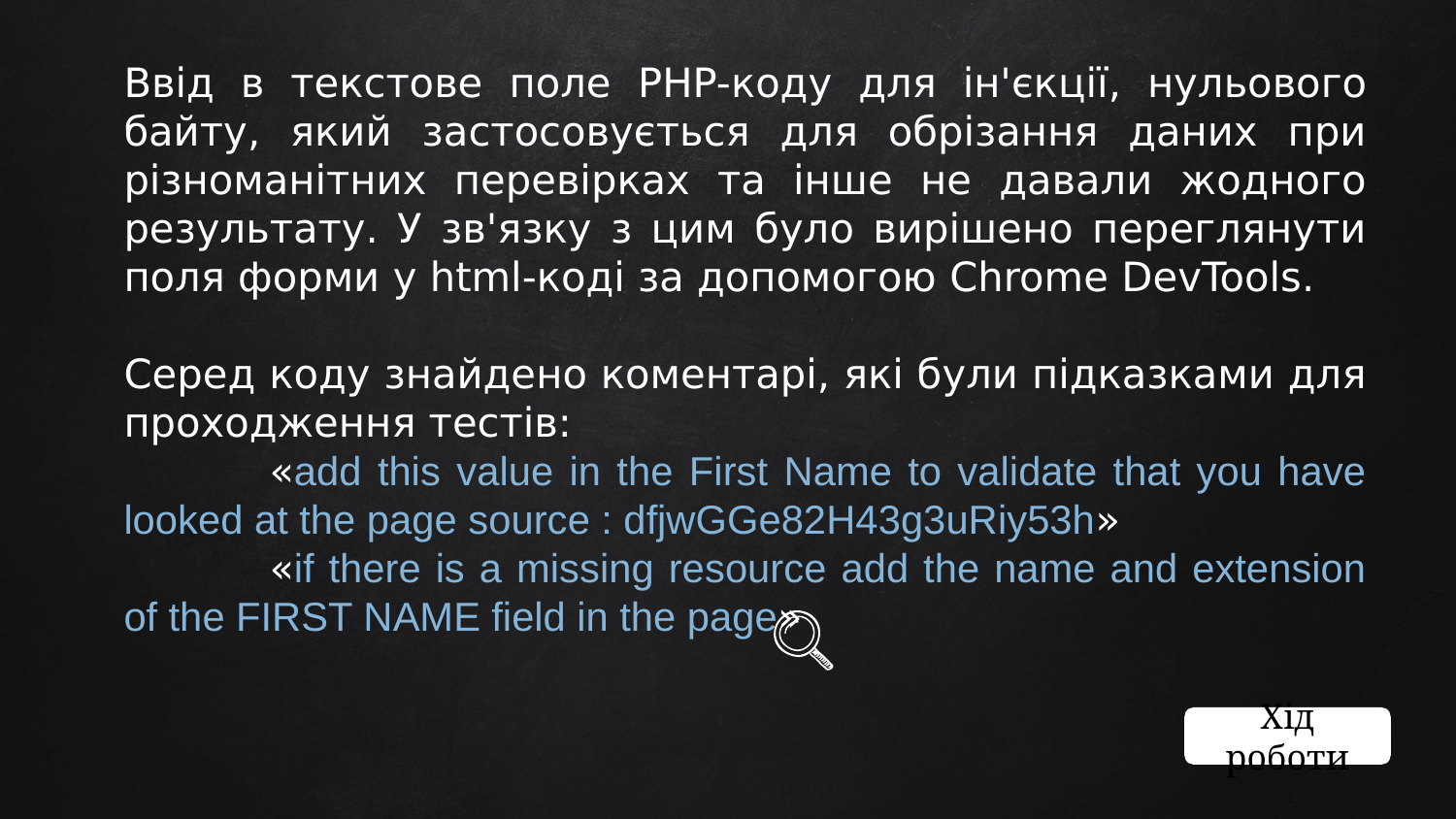

Ввід в текстове поле PHP-коду для ін'єкції, нульового байту, який застосовується для обрізання даних при різноманітних перевірках та інше не давали жодного результату. У зв'язку з цим було вирішено переглянути поля форми у html-коді за допомогою Chrome DevTools.

Серед коду знайдено коментарі, які були підказками для проходження тестів:
	«add this value in the First Name to validate that you have looked at the page source : dfjwGGe82H43g3uRiy53h»
	«if there is a missing resource add the name and extension of the FIRST NAME field in the page»

Хід роботи